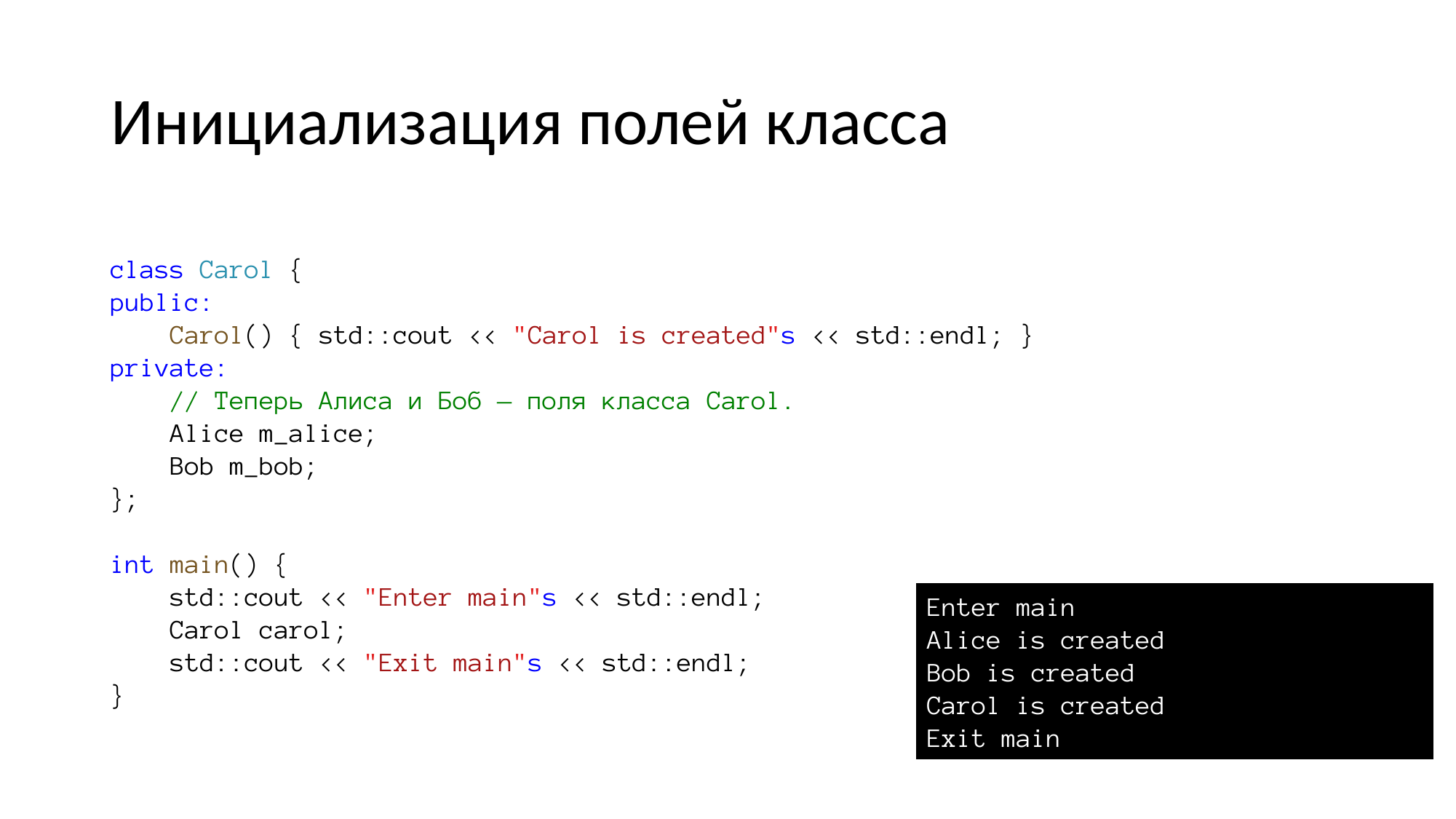

# Инициализация полей класса
class Carol {
public:
    Carol() { std::cout << "Carol is created"s << std::endl; }
private:
    // Теперь Алиса и Боб — поля класса Carol.
    Alice m_alice;
    Bob m_bob;
};
int main() {
    std::cout << "Enter main"s << std::endl;
    Carol carol;
    std::cout << "Exit main"s << std::endl;
}
Enter main
Alice is created
Bob is created
Carol is created
Exit main